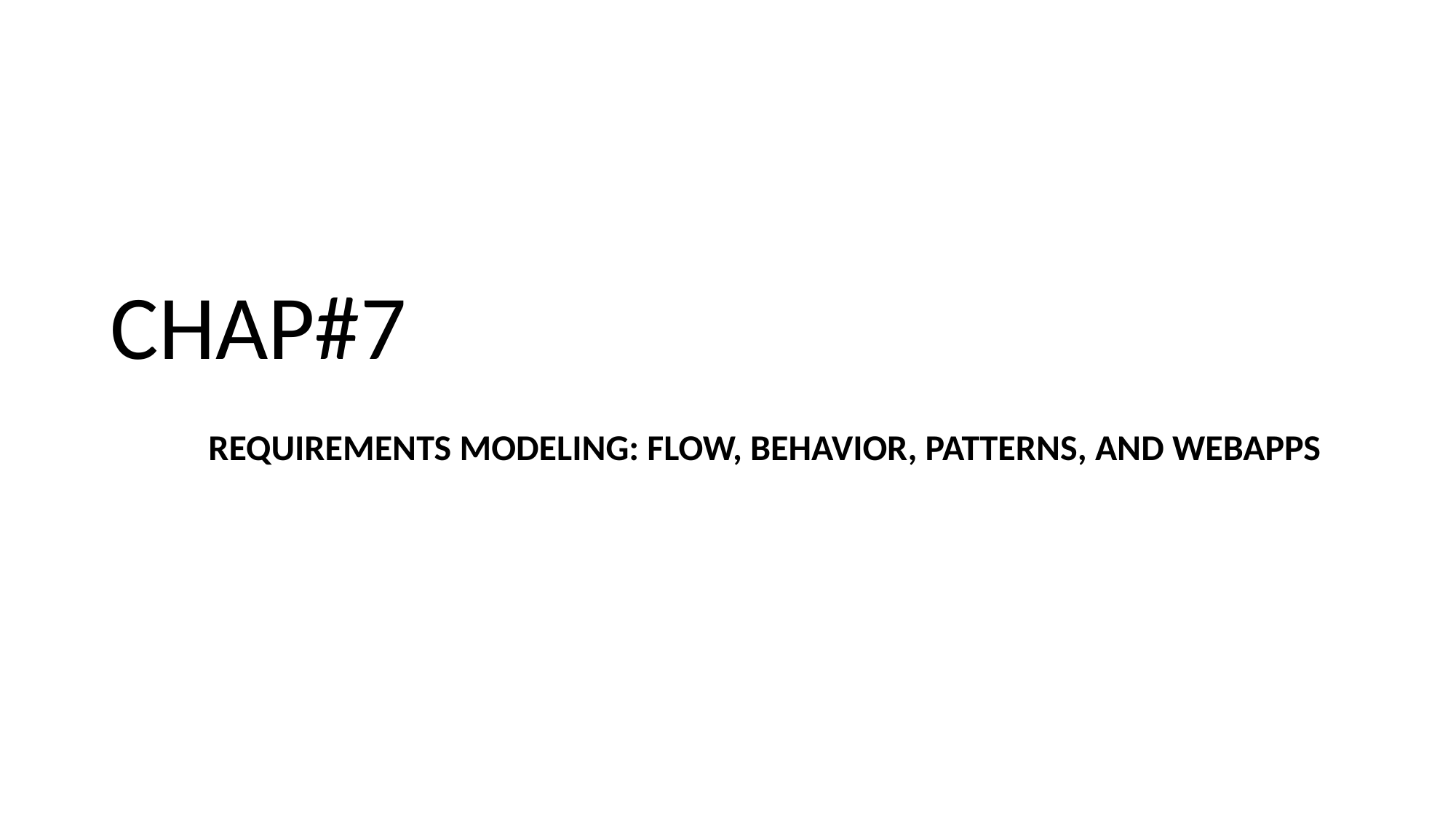

# CHAP#7
            REQUIREMENTS MODELING: FLOW, BEHAVIOR, PATTERNS, AND WEBAPPS